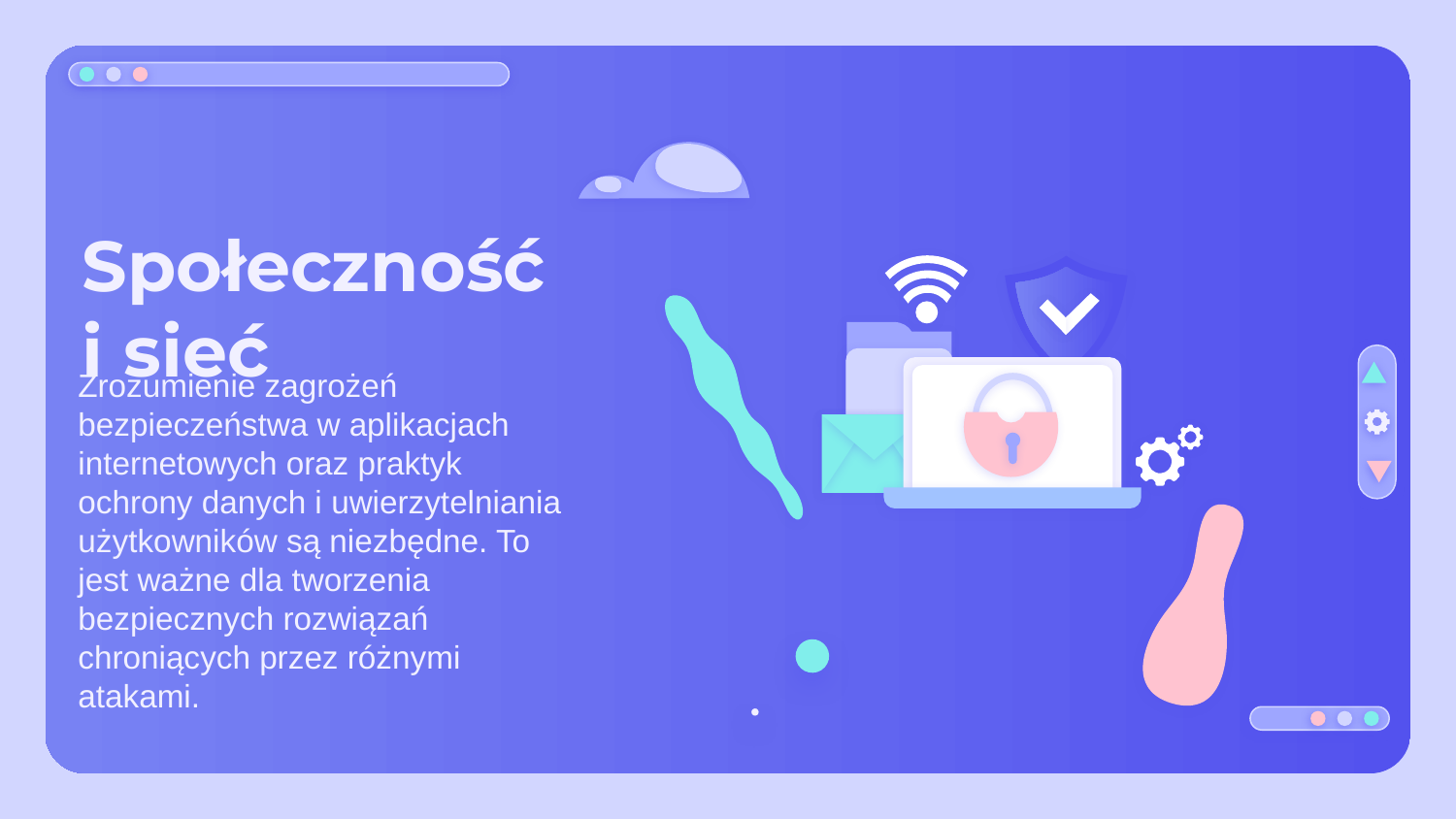

# Społeczność i sieć

Zrozumienie zagrożeń bezpieczeństwa w aplikacjach internetowych oraz praktyk ochrony danych i uwierzytelniania użytkowników są niezbędne. To jest ważne dla tworzenia  bezpiecznych rozwiązań chroniących przez różnymi atakami.